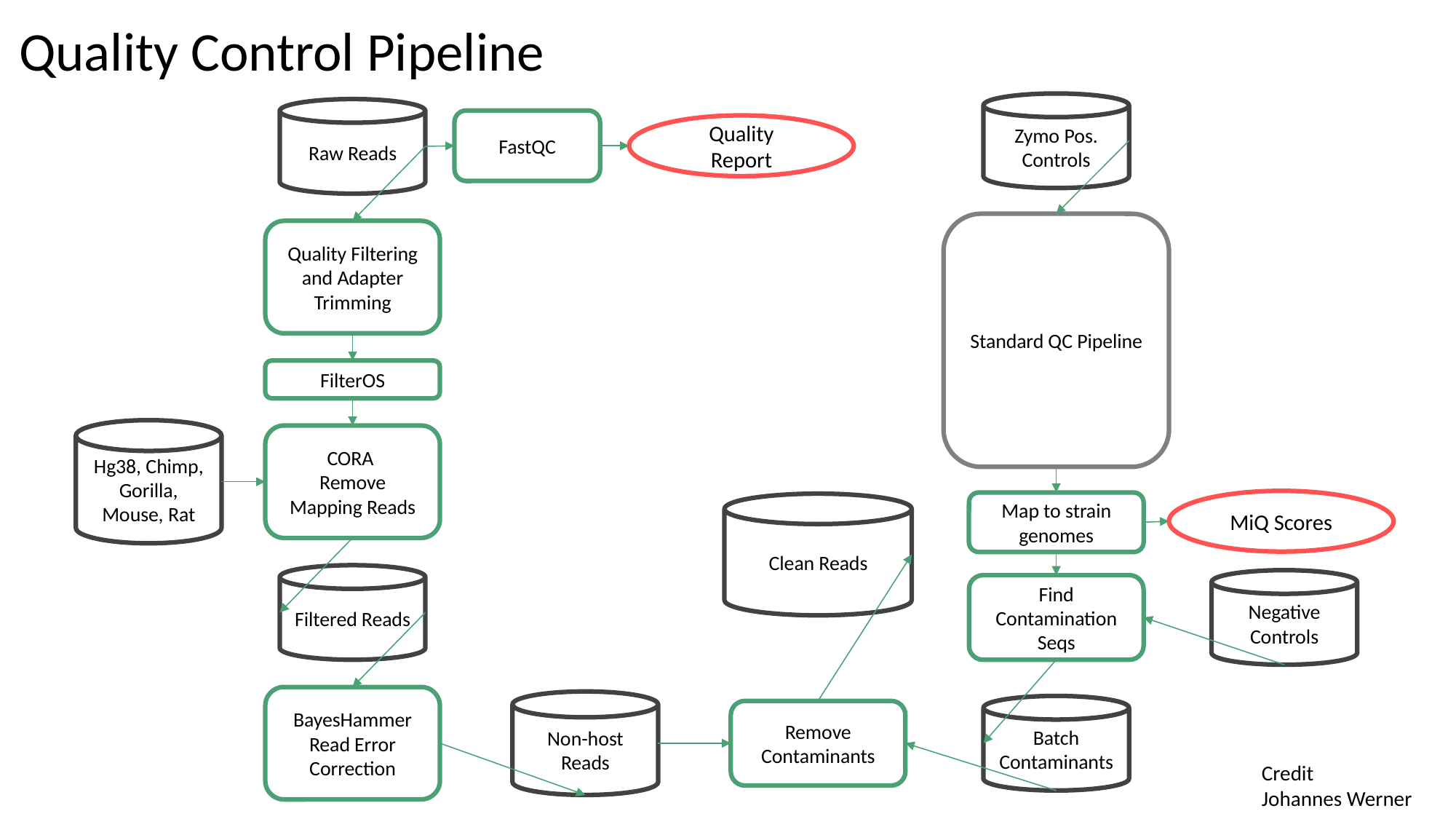

Quality Control Pipeline
Zymo Pos. Controls
Raw Reads
FastQC
Quality Report
Standard QC Pipeline
Quality Filtering and Adapter Trimming
FilterOS
Hg38, Chimp, Gorilla, Mouse, Rat
CORA
Remove Mapping Reads
MiQ Scores
Map to strain genomes
Clean Reads
Filtered Reads
Negative Controls
Find Contamination Seqs
BayesHammer
Read Error Correction
Non-host Reads
Batch Contaminants
Remove Contaminants
Credit
Johannes Werner